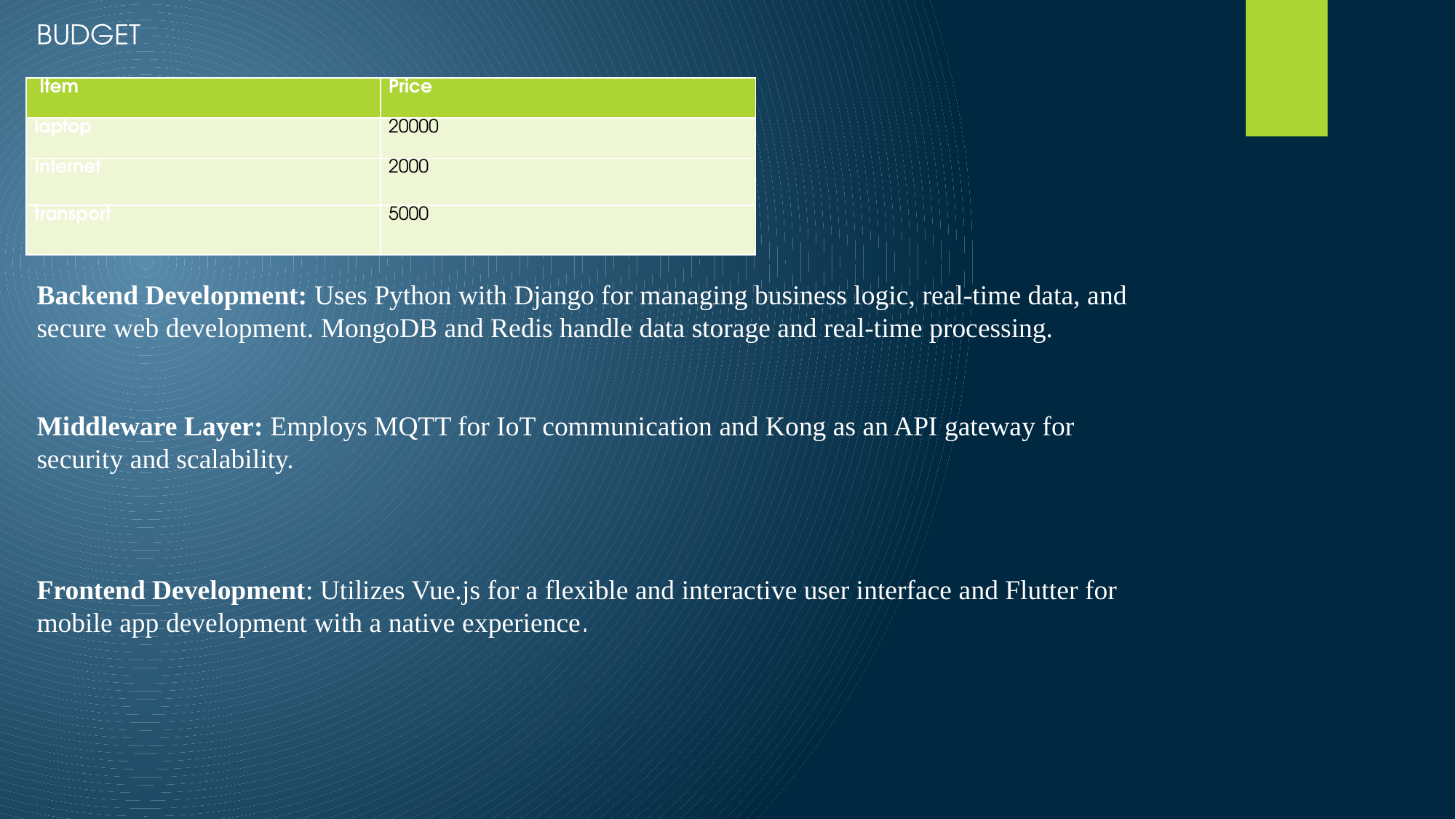

BUDGET
| Item | Price |
| --- | --- |
| laptop | 20000 |
| Internet | 2000 |
| transport | 5000 |
Backend Development: Uses Python with Django for managing business logic, real-time data, and secure web development. MongoDB and Redis handle data storage and real-time processing.

Middleware Layer: Employs MQTT for IoT communication and Kong as an API gateway for security and scalability.

Frontend Development: Utilizes Vue.js for a flexible and interactive user interface and Flutter for mobile app development with a native experience.